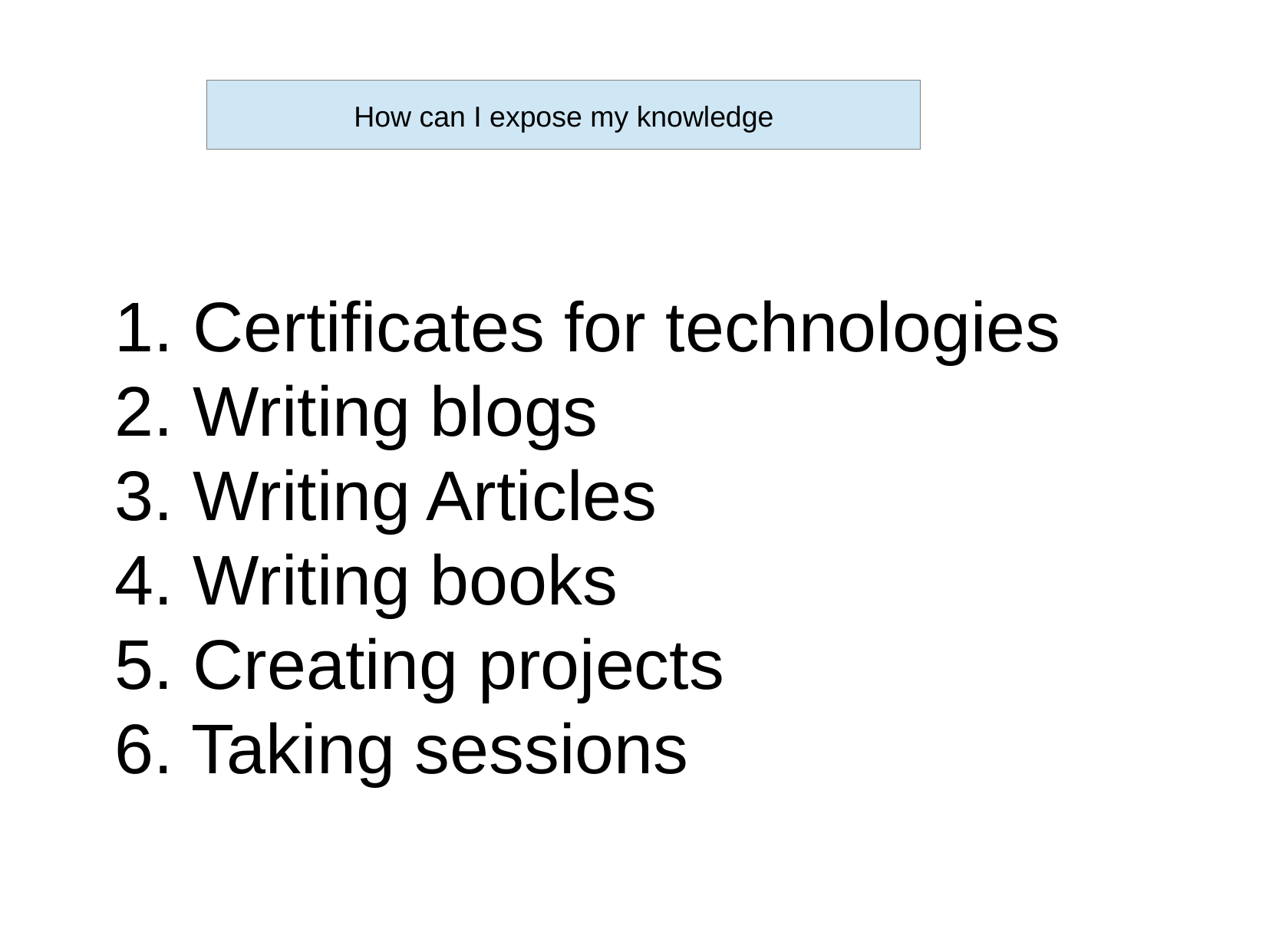

How can I expose my knowledge
1. Certificates for technologies
2. Writing blogs
3. Writing Articles
4. Writing books
5. Creating projects
6. Taking sessions